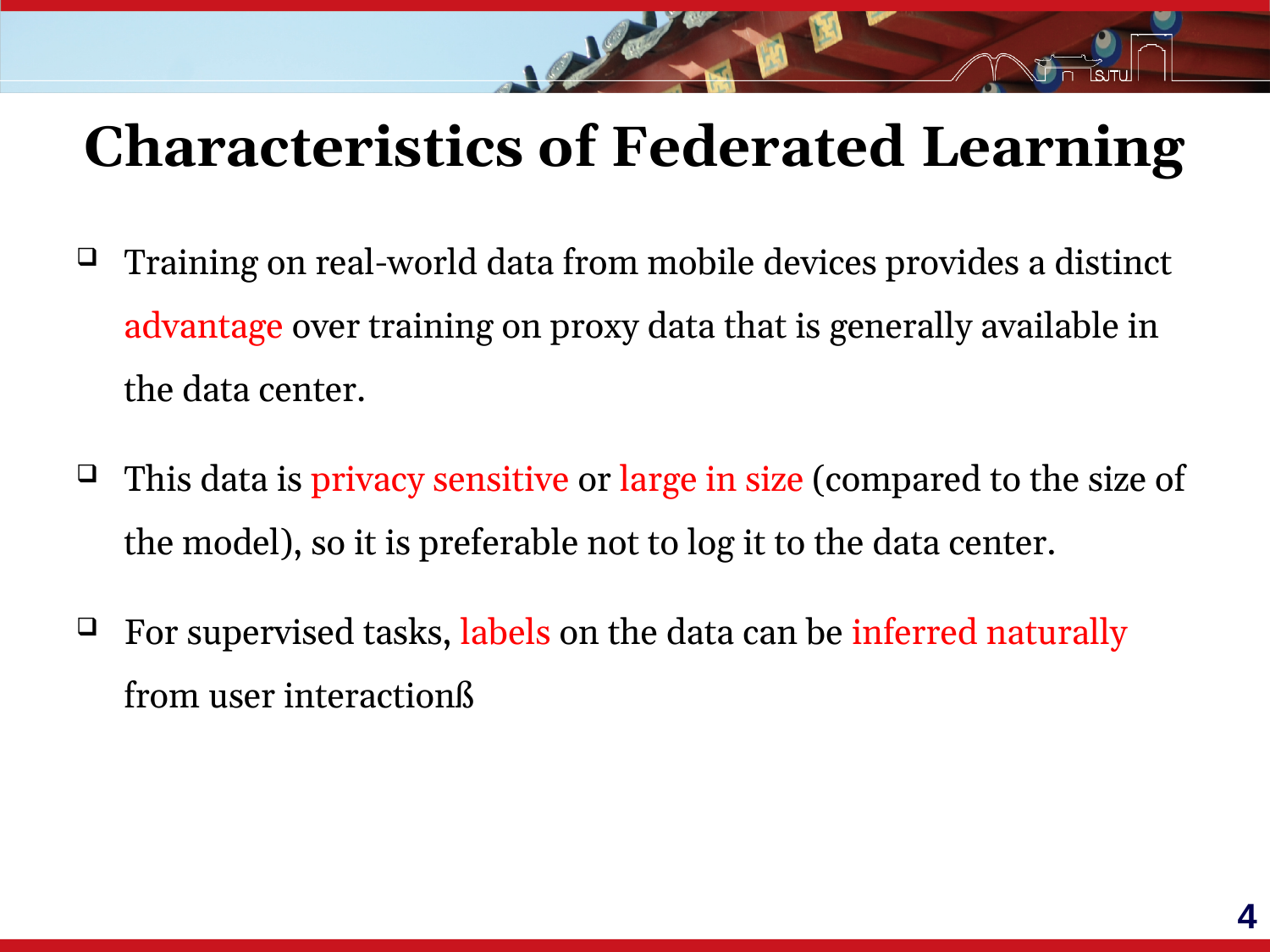

# Characteristics of Federated Learning
Training on real-world data from mobile devices provides a distinct advantage over training on proxy data that is generally available in the data center.
This data is privacy sensitive or large in size (compared to the size of the model), so it is preferable not to log it to the data center.
For supervised tasks, labels on the data can be inferred naturally from user interactionß
4